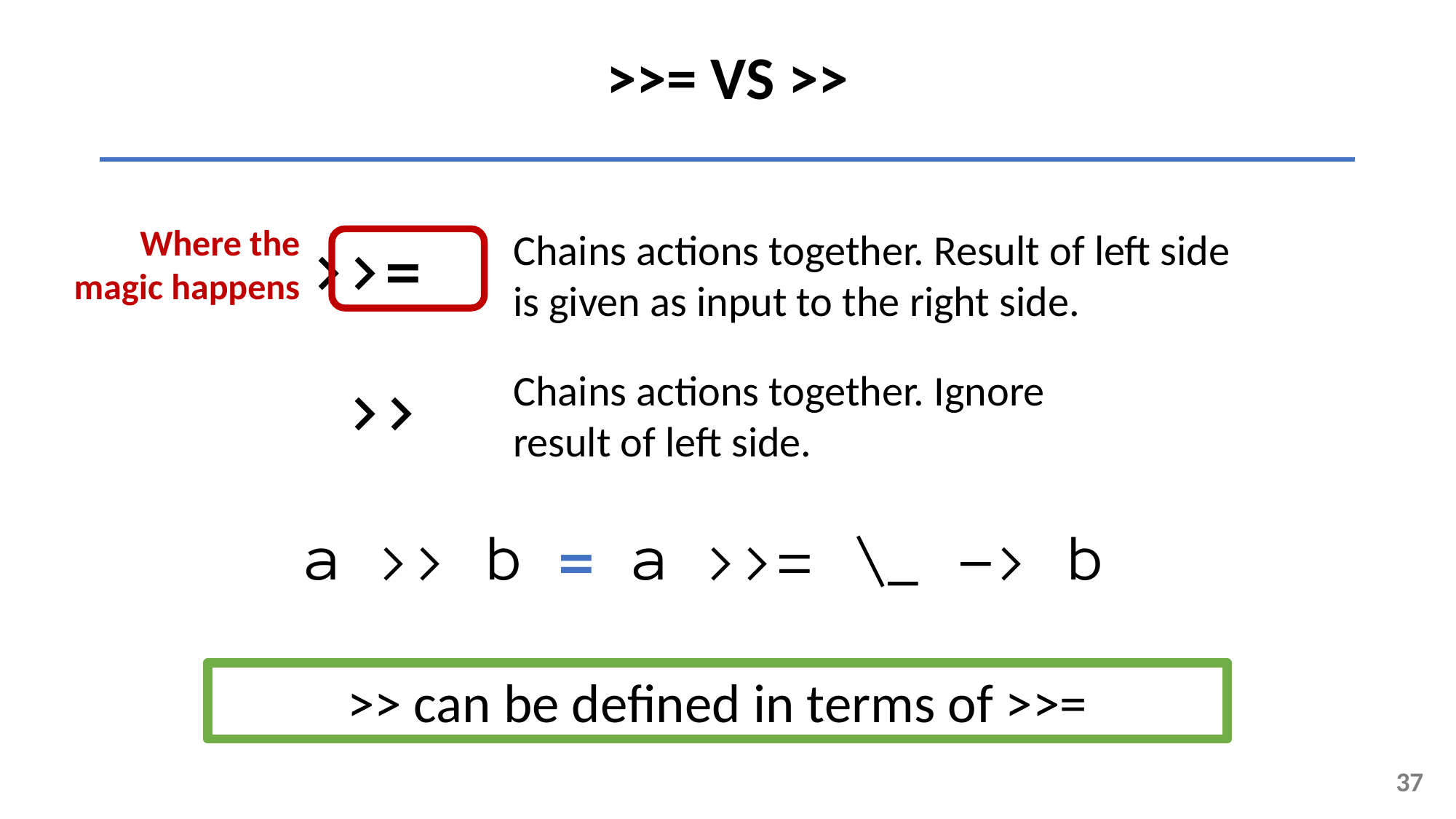

>>= VS >>
Where the magic happens
>>=
Chains actions together. Result of left side is given as input to the right side.

>>
Chains actions together. Ignore result of left side.
a >> b = a >>= \_ -> b
>> can be defined in terms of >>=
37